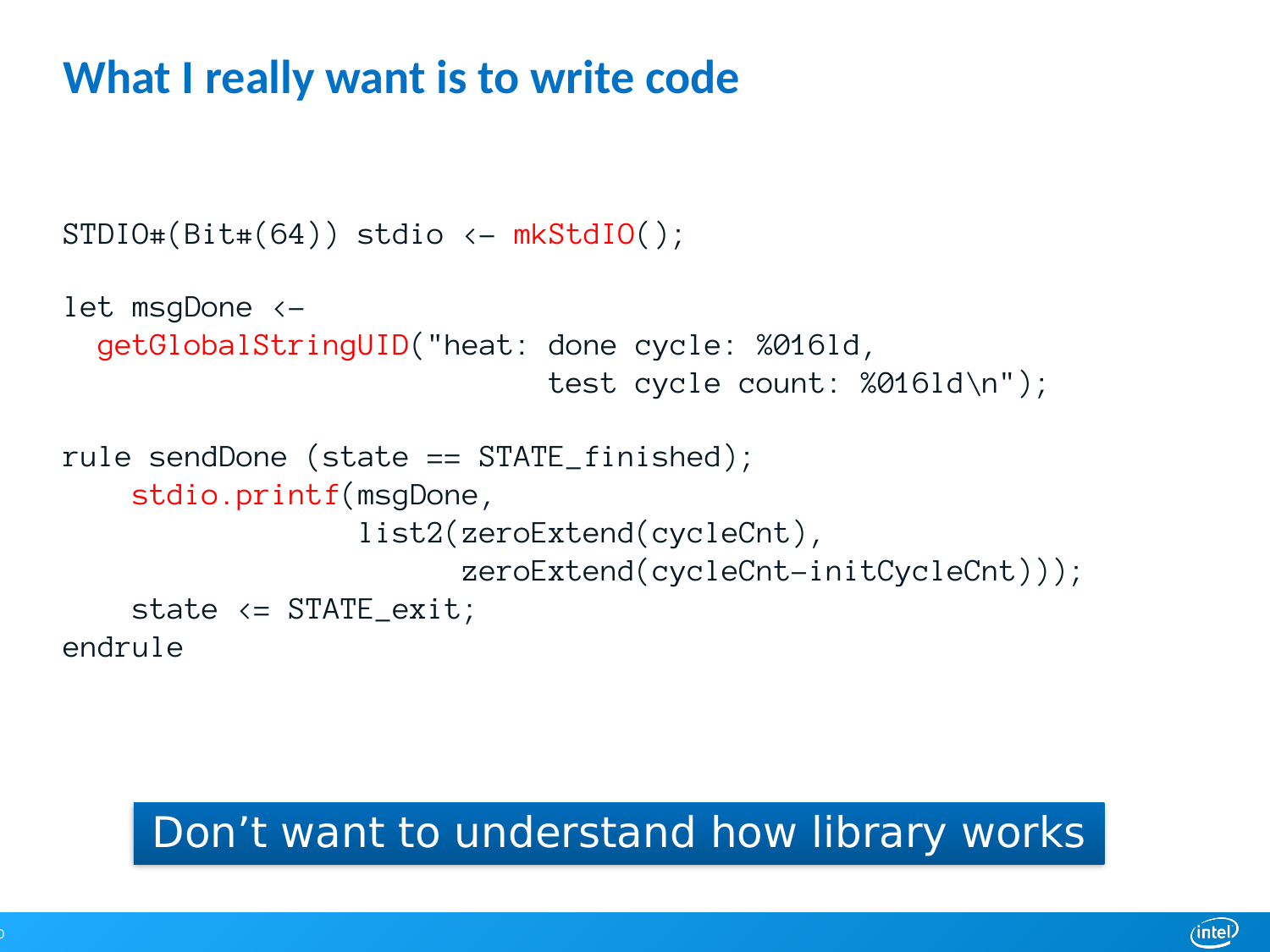

# What I really want is to write code

STDIO#(Bit#(64)) stdio <- mkStdIO();
let msgDone <-
  getGlobalStringUID("heat: done cycle: %016ld,
                            test cycle count: %016ld\n");
rule sendDone (state == STATE_finished);
    stdio.printf(msgDone,
                 list2(zeroExtend(cycleCnt),
                       zeroExtend(cycleCnt-initCycleCnt)));
    state <= STATE_exit;
endrule
Don’t want to understand how library works